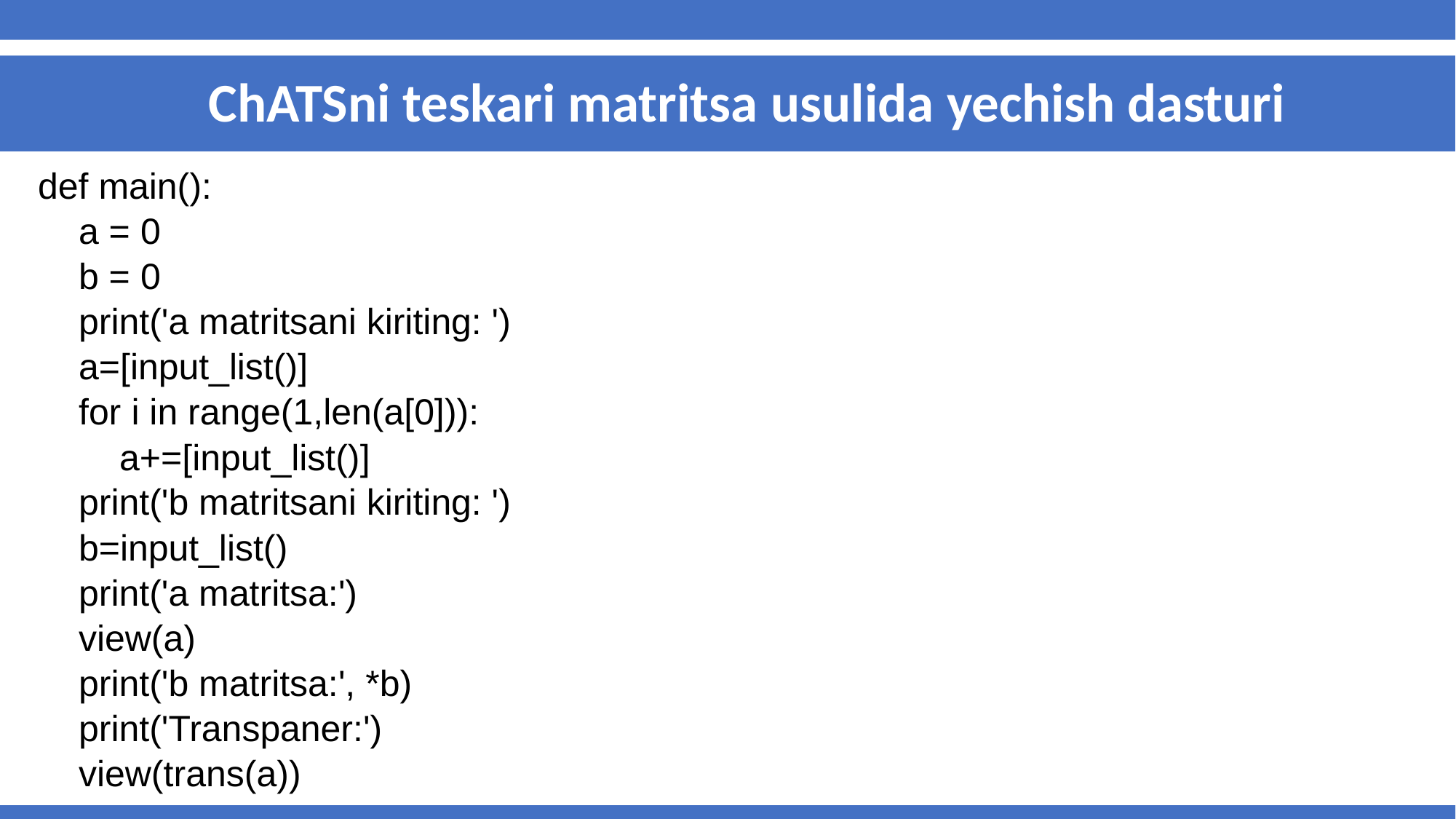

# ChATSni teskari matritsa usulida yechish dasturi
def main():
    a = 0
    b = 0
    print('a matritsani kiriting: ')
    a=[input_list()]
    for i in range(1,len(a[0])):
        a+=[input_list()]
    print('b matritsani kiriting: ')
    b=input_list()
    print('a matritsa:')
    view(a)
    print('b matritsa:', *b)
    print('Transpaner:')
    view(trans(a))